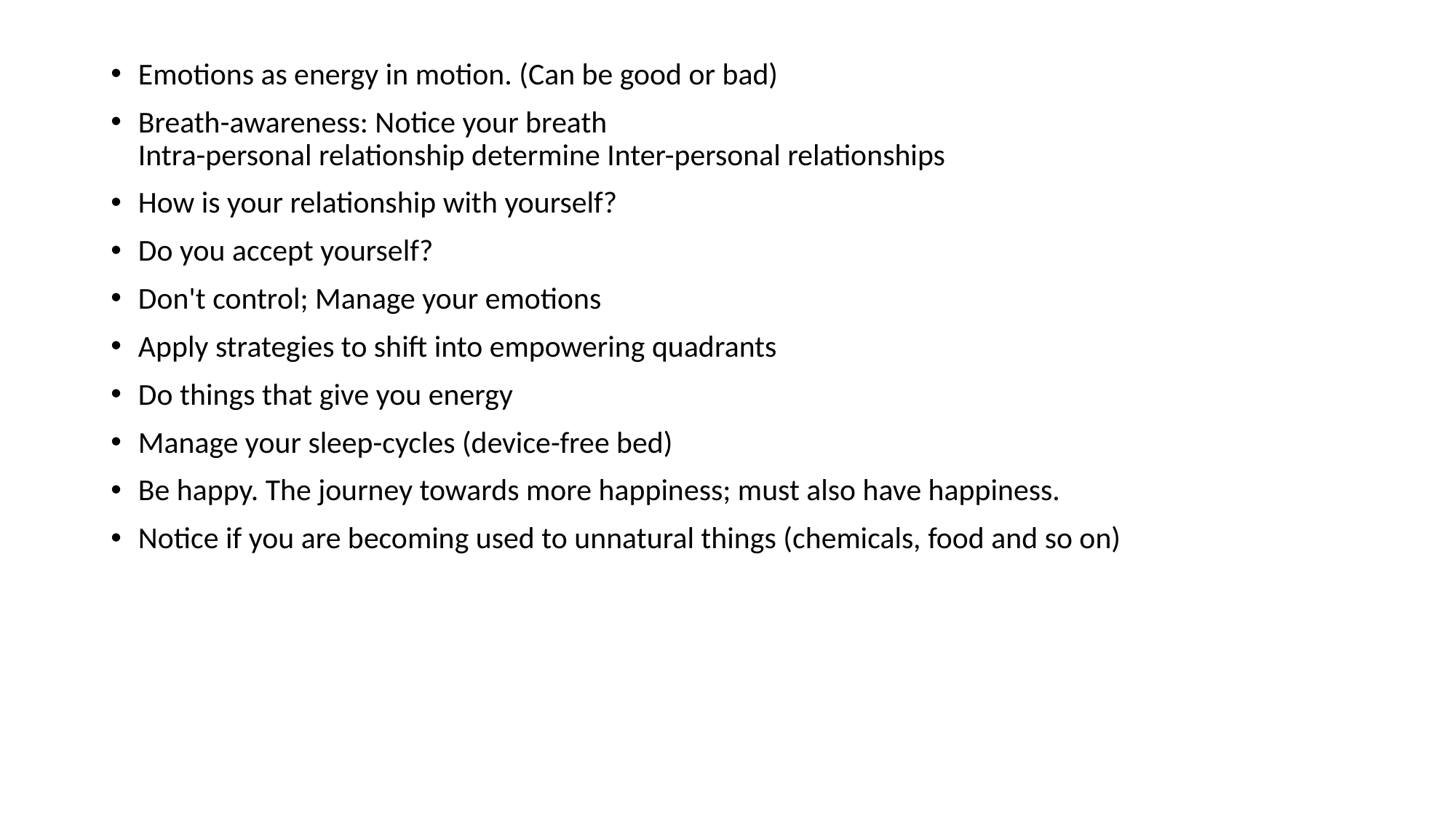

Emotions as energy in motion. (Can be good or bad)
Breath-awareness: Notice your breath
Intra-personal relationship determine Inter-personal relationships
How is your relationship with yourself?
Do you accept yourself?
Don't control; Manage your emotions
Apply strategies to shift into empowering quadrants
Do things that give you energy
Manage your sleep-cycles (device-free bed)
Be happy. The journey towards more happiness; must also have happiness.
Notice if you are becoming used to unnatural things (chemicals, food and so on)